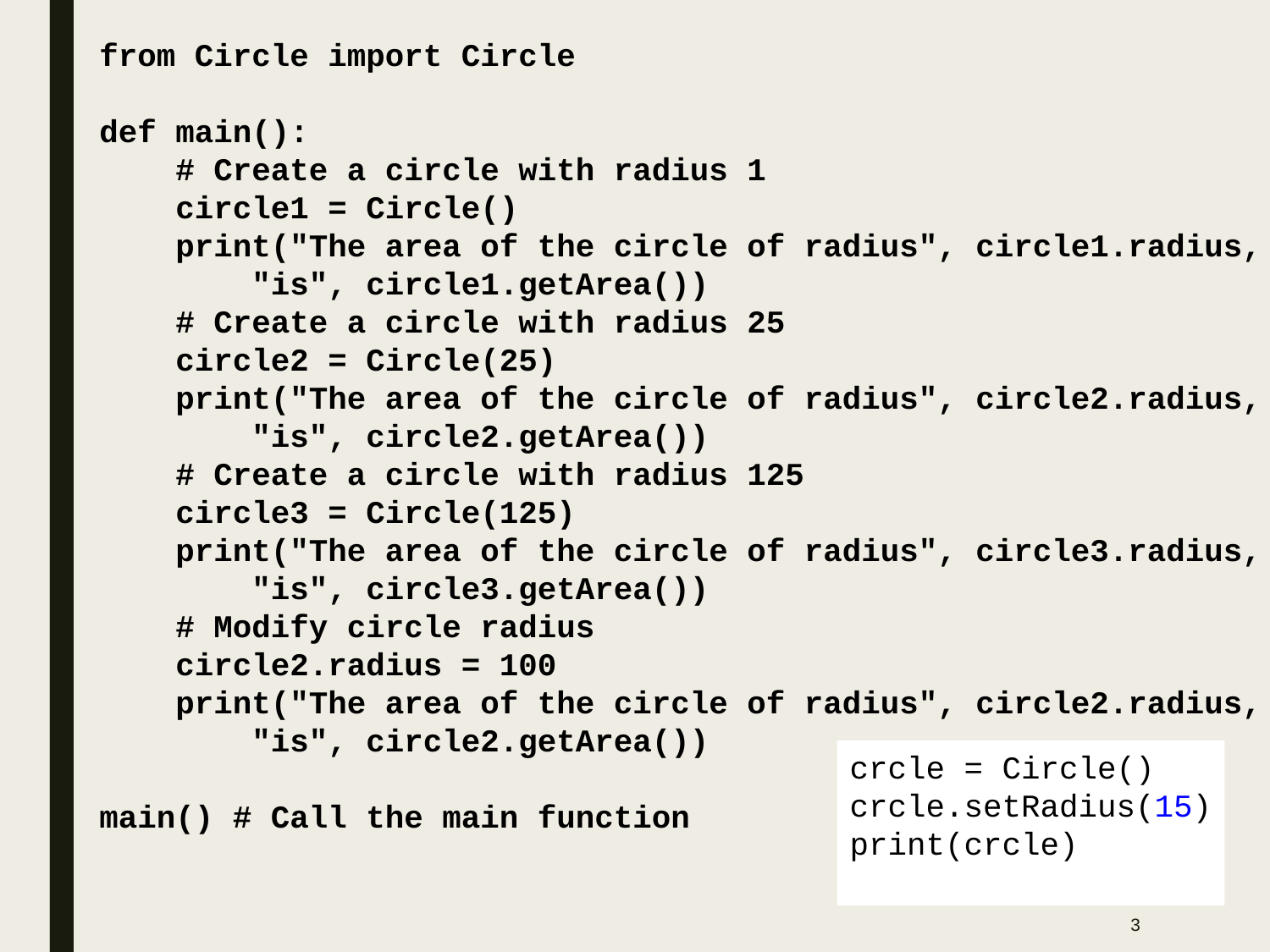

from Circle import Circle

def main():
    # Create a circle with radius 1
    circle1 = Circle()
    print("The area of the circle of radius", circle1.radius,
        "is", circle1.getArea())
    # Create a circle with radius 25
    circle2 = Circle(25)
    print("The area of the circle of radius", circle2.radius,
        "is", circle2.getArea())
    # Create a circle with radius 125
    circle3 = Circle(125)
    print("The area of the circle of radius", circle3.radius,
        "is", circle3.getArea())
    # Modify circle radius
    circle2.radius = 100
    print("The area of the circle of radius", circle2.radius,
        "is", circle2.getArea())

main() # Call the main function

crcle = Circle()
crcle.setRadius(15)
print(crcle)
3